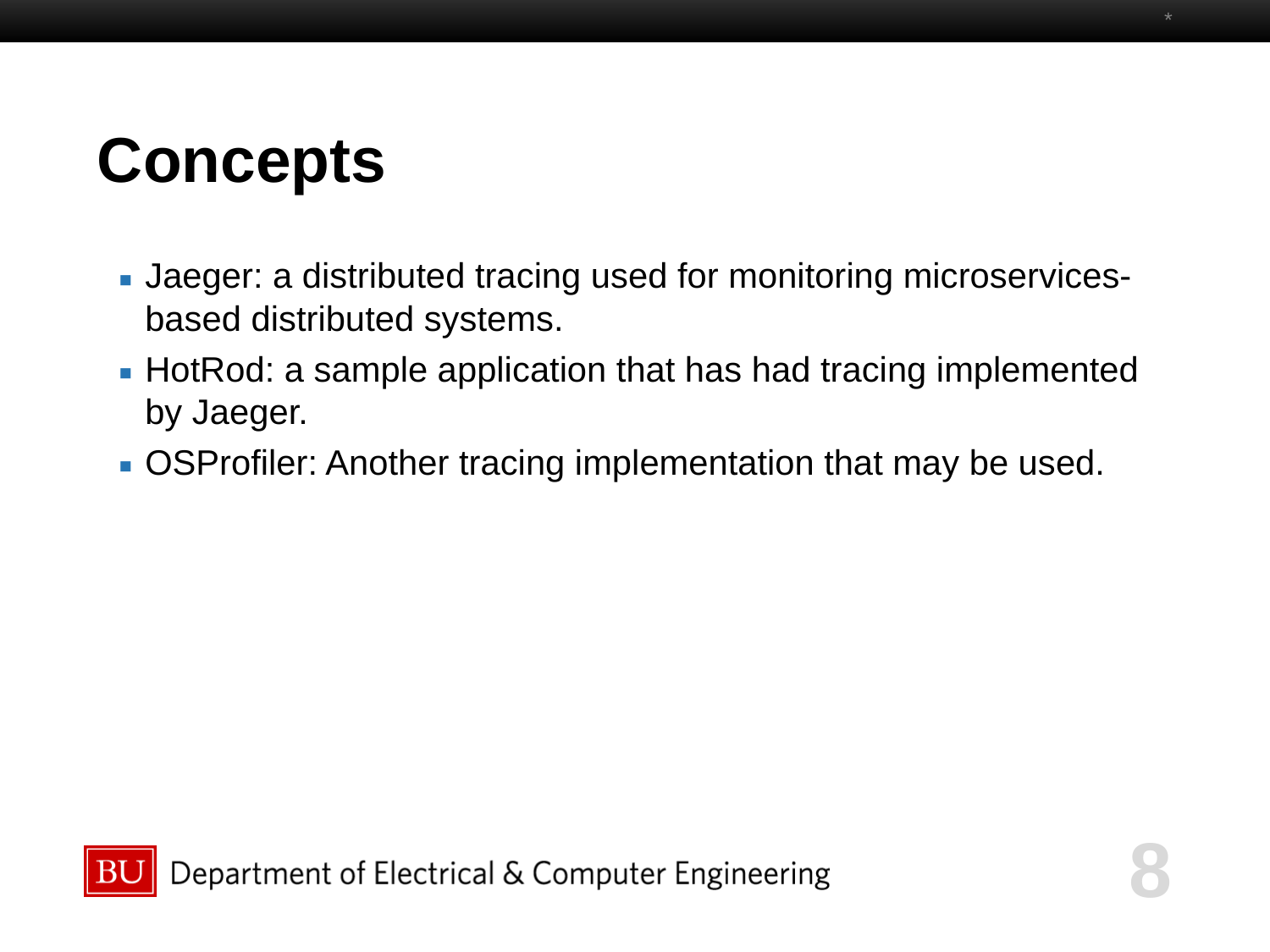

*
# Concepts
Jaeger: a distributed tracing used for monitoring microservices-based distributed systems.
HotRod: a sample application that has had tracing implemented by Jaeger.
OSProfiler: Another tracing implementation that may be used.
8